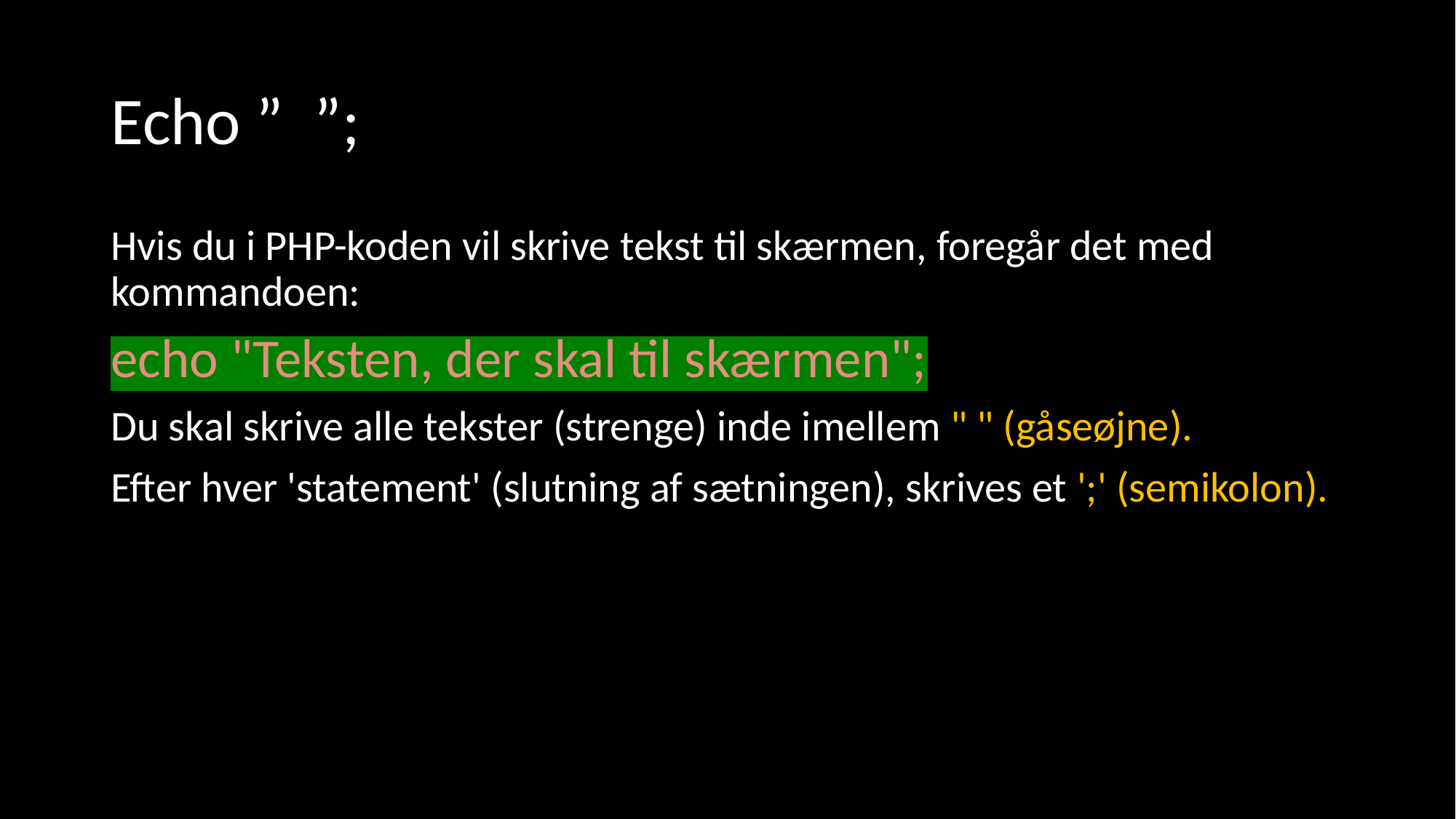

# Echo ”  ”;
Hvis du i PHP-koden vil skrive tekst til skærmen, foregår det med kommandoen:
echo "Teksten, der skal til skærmen";
Du skal skrive alle tekster (strenge) inde imellem " " (gåseøjne).
Efter hver 'statement' (slutning af sætningen), skrives et ';' (semikolon).